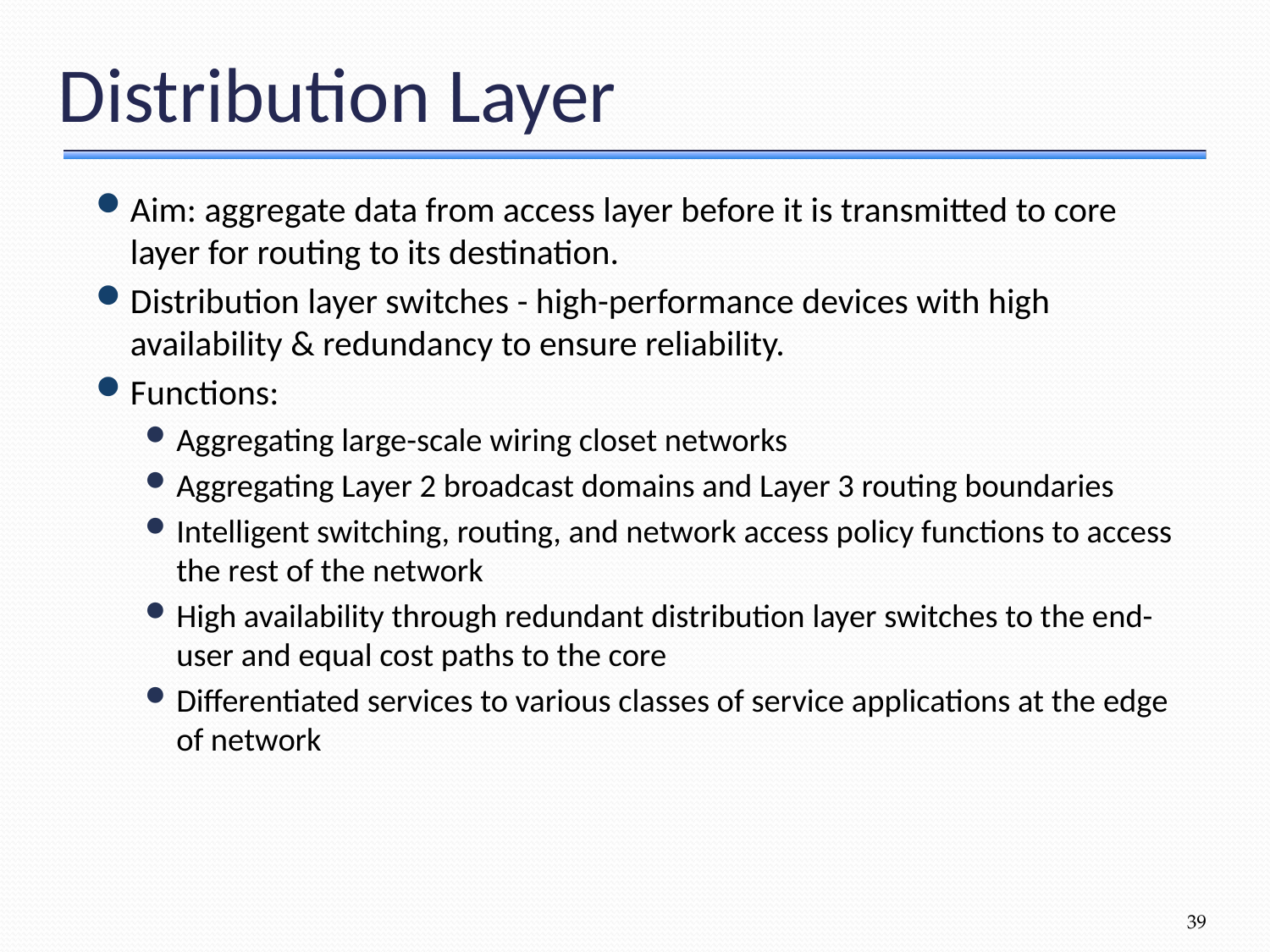

# Distribution Layer
Aim: aggregate data from access layer before it is transmitted to core layer for routing to its destination.
Distribution layer switches - high-performance devices with high availability & redundancy to ensure reliability.
Functions:
Aggregating large-scale wiring closet networks
Aggregating Layer 2 broadcast domains and Layer 3 routing boundaries
Intelligent switching, routing, and network access policy functions to access the rest of the network
High availability through redundant distribution layer switches to the end-user and equal cost paths to the core
Differentiated services to various classes of service applications at the edge of network

39